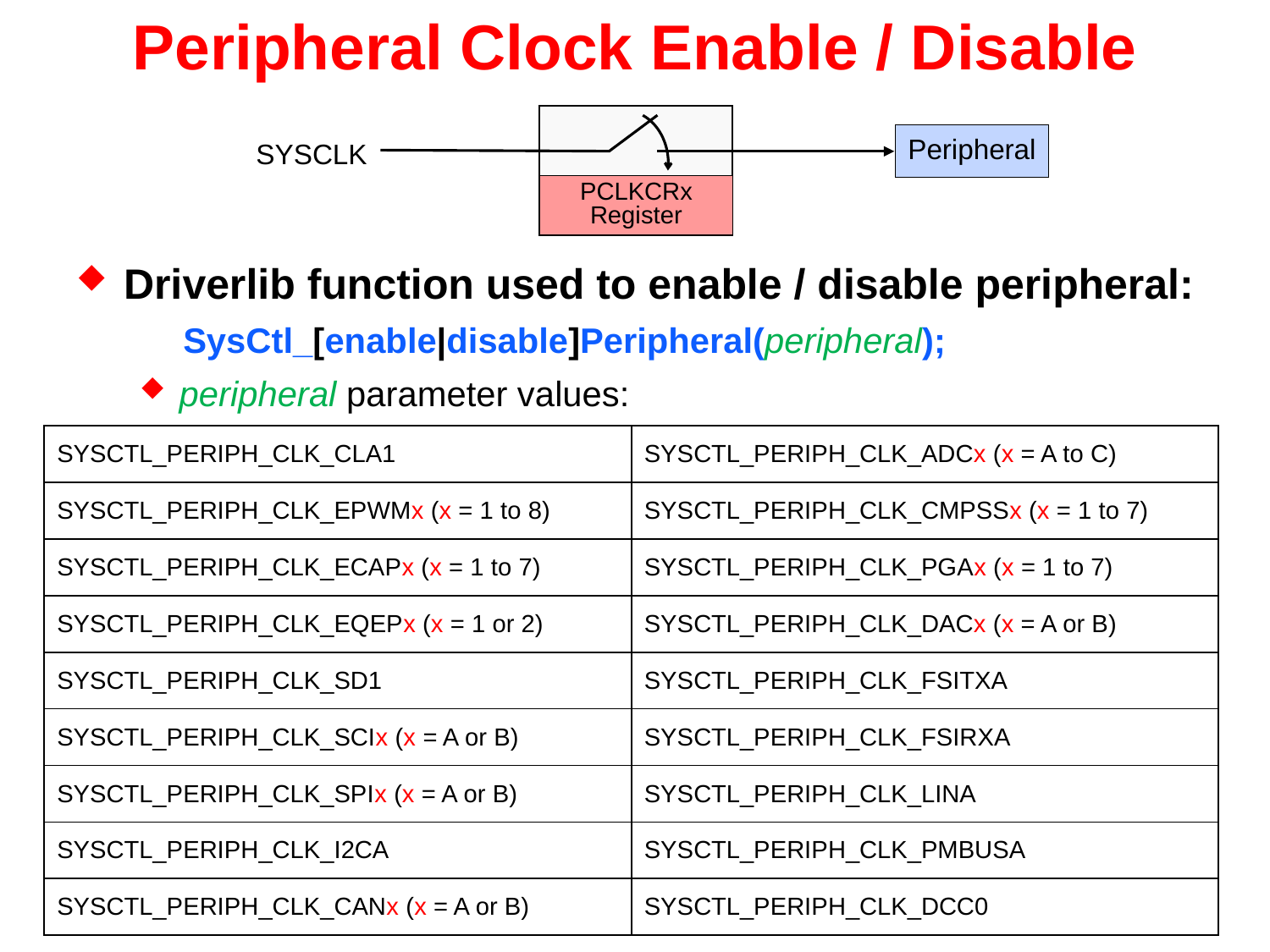

# Peripheral Clock Enable / Disable

Peripheral
SYSCLK
PCLKCRx
Register
Driverlib function used to enable / disable peripheral:
           SysCtl_[enable|disable]Peripheral(peripheral);
peripheral parameter values:
| SYSCTL\_PERIPH\_CLK\_CLA1 | SYSCTL\_PERIPH\_CLK\_ADCx (x = A to C) |
| --- | --- |
| SYSCTL\_PERIPH\_CLK\_EPWMx (x = 1 to 8) | SYSCTL\_PERIPH\_CLK\_CMPSSx (x = 1 to 7) |
| SYSCTL\_PERIPH\_CLK\_ECAPx (x = 1 to 7) | SYSCTL\_PERIPH\_CLK\_PGAx (x = 1 to 7) |
| SYSCTL\_PERIPH\_CLK\_EQEPx (x = 1 or 2) | SYSCTL\_PERIPH\_CLK\_DACx (x = A or B) |
| SYSCTL\_PERIPH\_CLK\_SD1 | SYSCTL\_PERIPH\_CLK\_FSITXA |
| SYSCTL\_PERIPH\_CLK\_SCIx (x = A or B) | SYSCTL\_PERIPH\_CLK\_FSIRXA |
| SYSCTL\_PERIPH\_CLK\_SPIx (x = A or B) | SYSCTL\_PERIPH\_CLK\_LINA |
| SYSCTL\_PERIPH\_CLK\_I2CA | SYSCTL\_PERIPH\_CLK\_PMBUSA |
| SYSCTL\_PERIPH\_CLK\_CANx (x = A or B) | SYSCTL\_PERIPH\_CLK\_DCC0 |